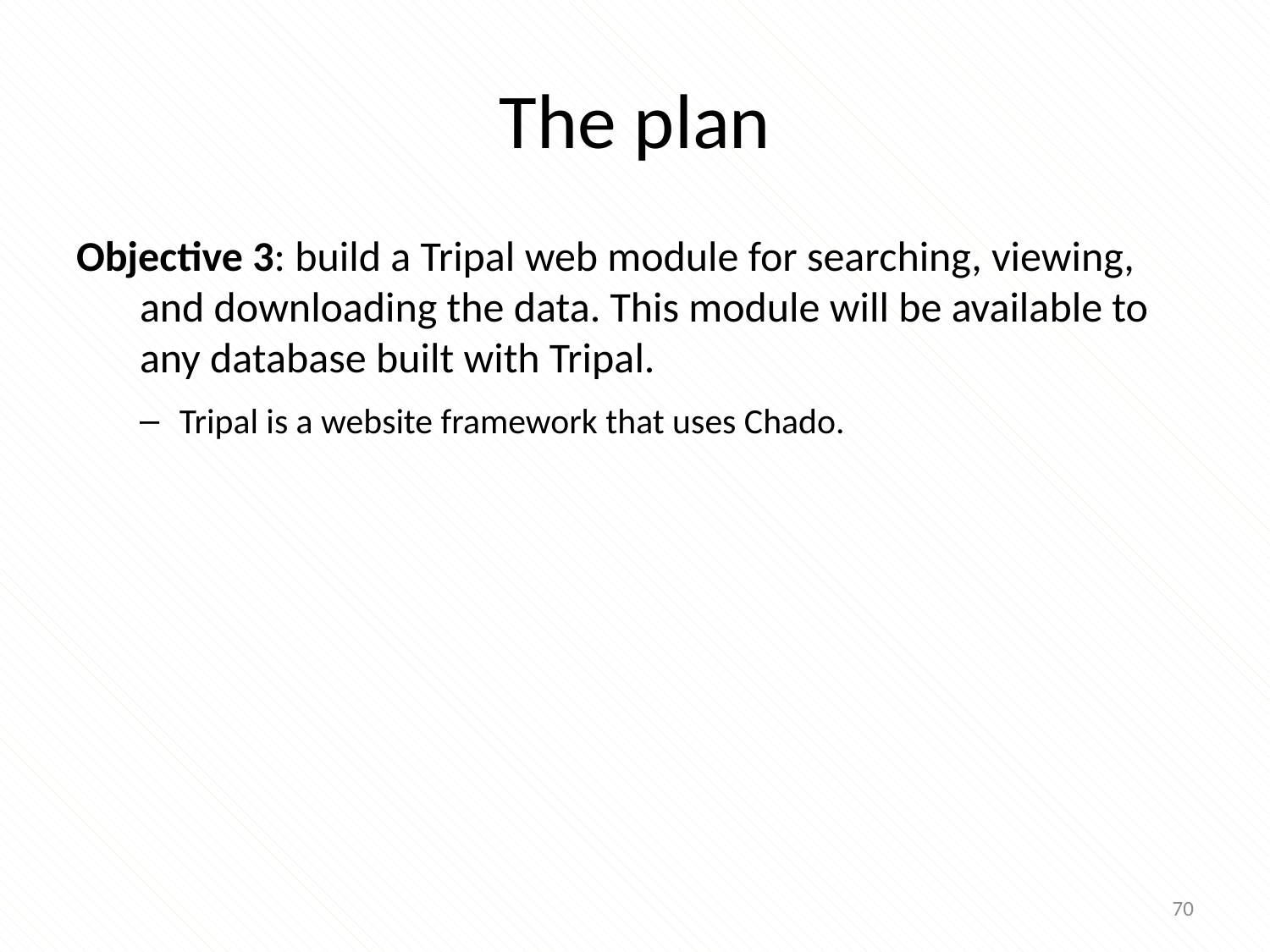

# The plan
Objective 3: build a Tripal web module for searching, viewing, and downloading the data. This module will be available to any database built with Tripal.
Tripal is a website framework that uses Chado.
70